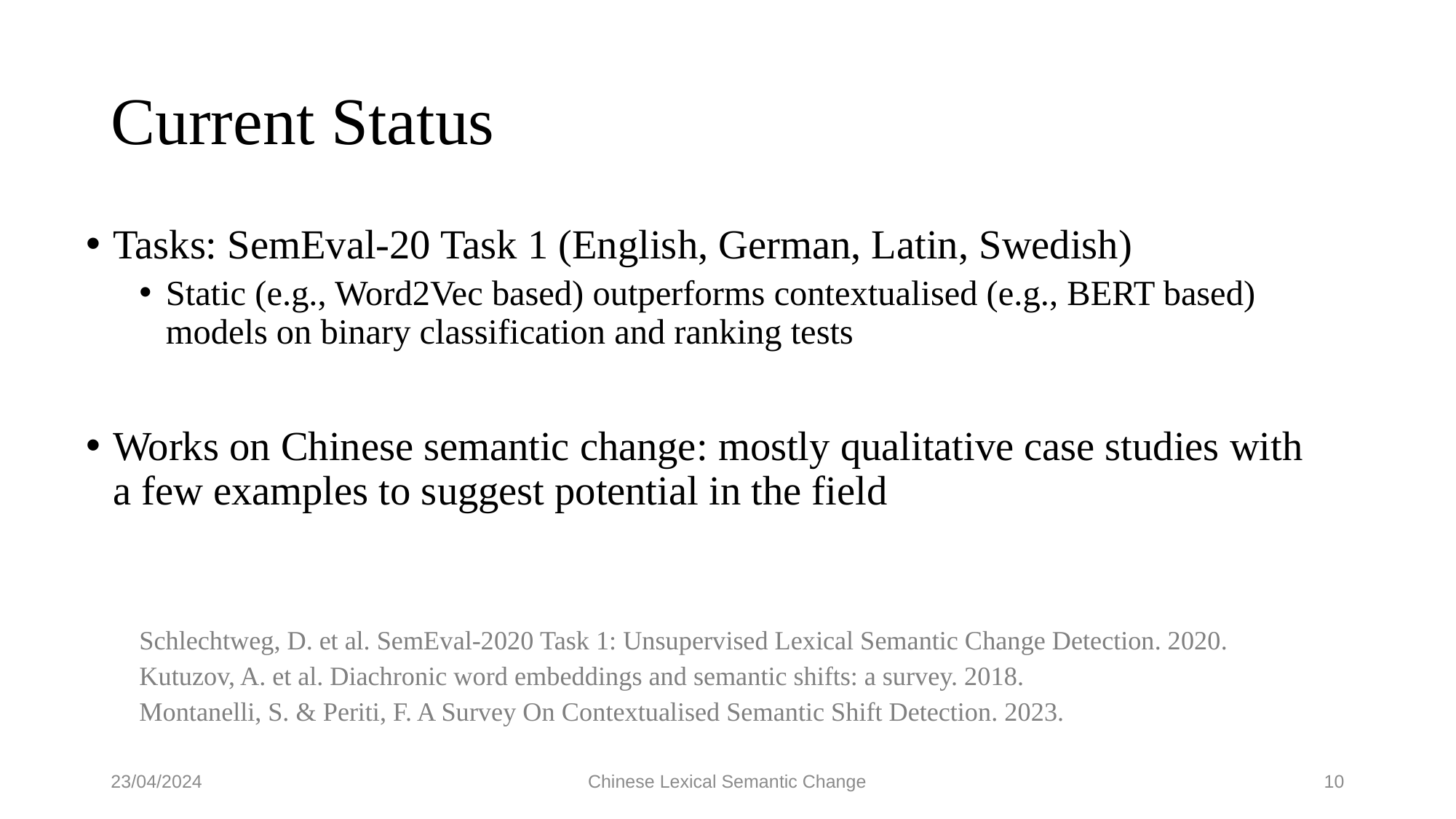

# Current Status
Tasks: SemEval-20 Task 1 (English, German, Latin, Swedish)
Static (e.g., Word2Vec based) outperforms contextualised (e.g., BERT based) models on binary classification and ranking tests

Works on Chinese semantic change: mostly qualitative case studies with a few examples to suggest potential in the field

Schlechtweg, D. et al. SemEval-2020 Task 1: Unsupervised Lexical Semantic Change Detection. 2020.
Kutuzov, A. et al. Diachronic word embeddings and semantic shifts: a survey. 2018.
Montanelli, S. & Periti, F. A Survey On Contextualised Semantic Shift Detection. 2023.
23/04/2024
Chinese Lexical Semantic Change
10